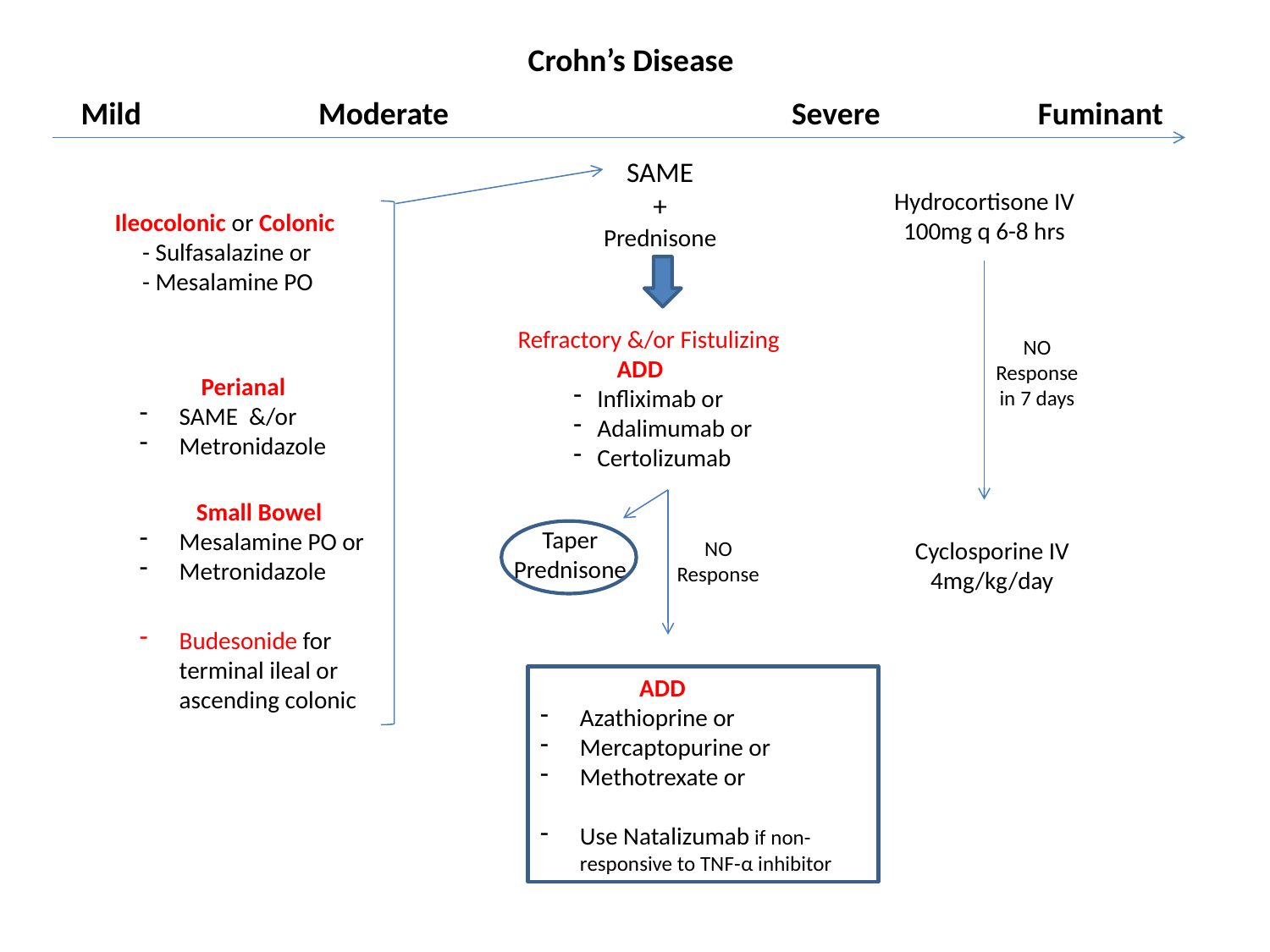

Crohn’s Disease
Mild
Moderate
Severe
Fuminant
SAME
+
Prednisone
Hydrocortisone IV 100mg q 6-8 hrs
         Ileocolonic or Colonic
              - Sulfasalazine or
              - Mesalamine PO

Refractory &/or Fistulizing
                  ADD
Infliximab or
Adalimumab or
Certolizumab
NO
Response in 7 days
Perianal
SAME  &/or
Metronidazole
Small Bowel
Mesalamine PO or
Metronidazole

Budesonide for terminal ileal or ascending colonic
Taper Prednisone

NO
Response
Cyclosporine IV 4mg/kg/day
                  ADD
Azathioprine or
Mercaptopurine or
Methotrexate or

Use Natalizumab if non-responsive to TNF-α inhibitor